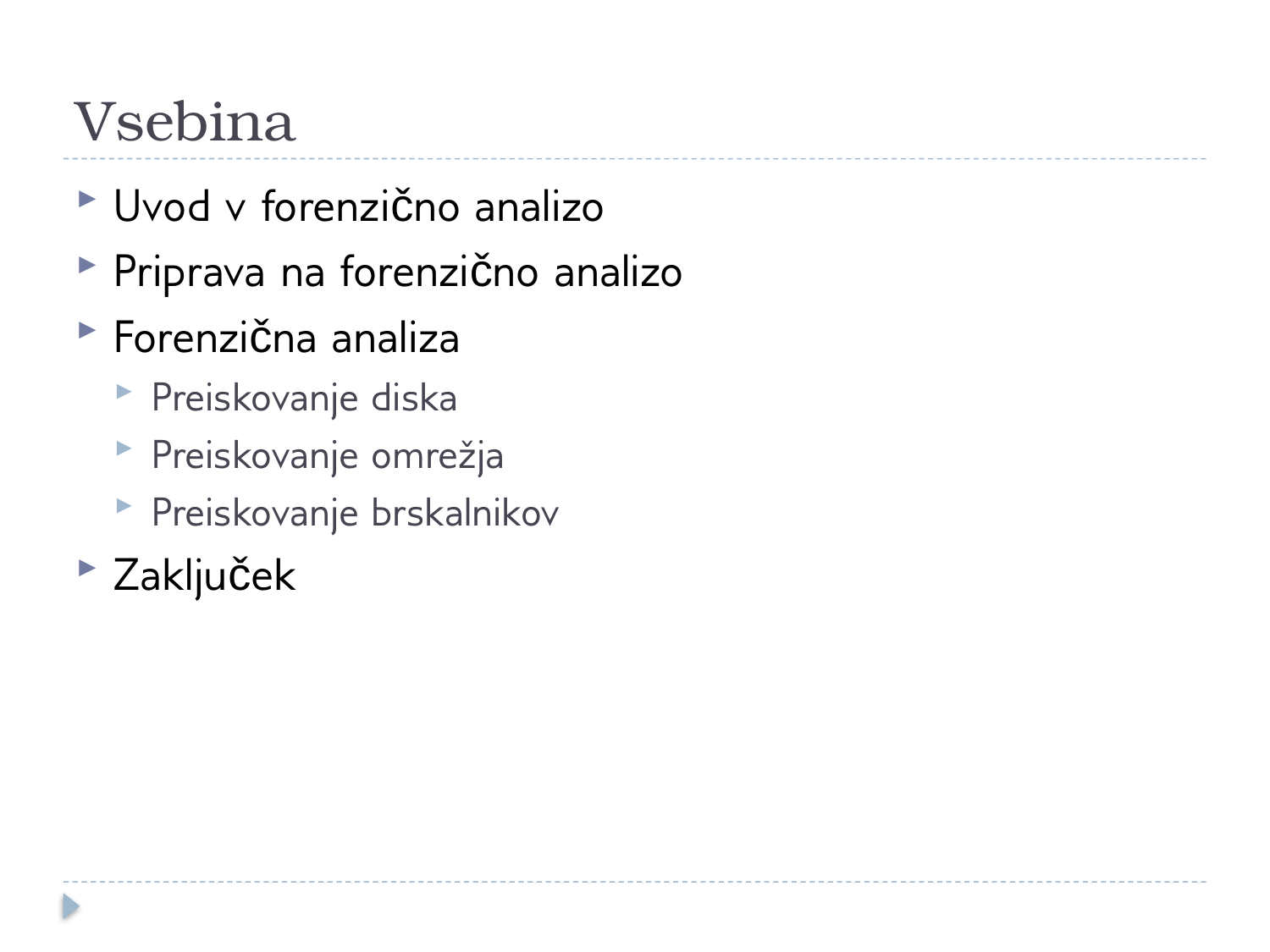

# Vsebina
Uvod v forenzično analizo
Priprava na forenzično analizo
Forenzična analiza
Preiskovanje diska
Preiskovanje omrežja
Preiskovanje brskalnikov
Zaključek